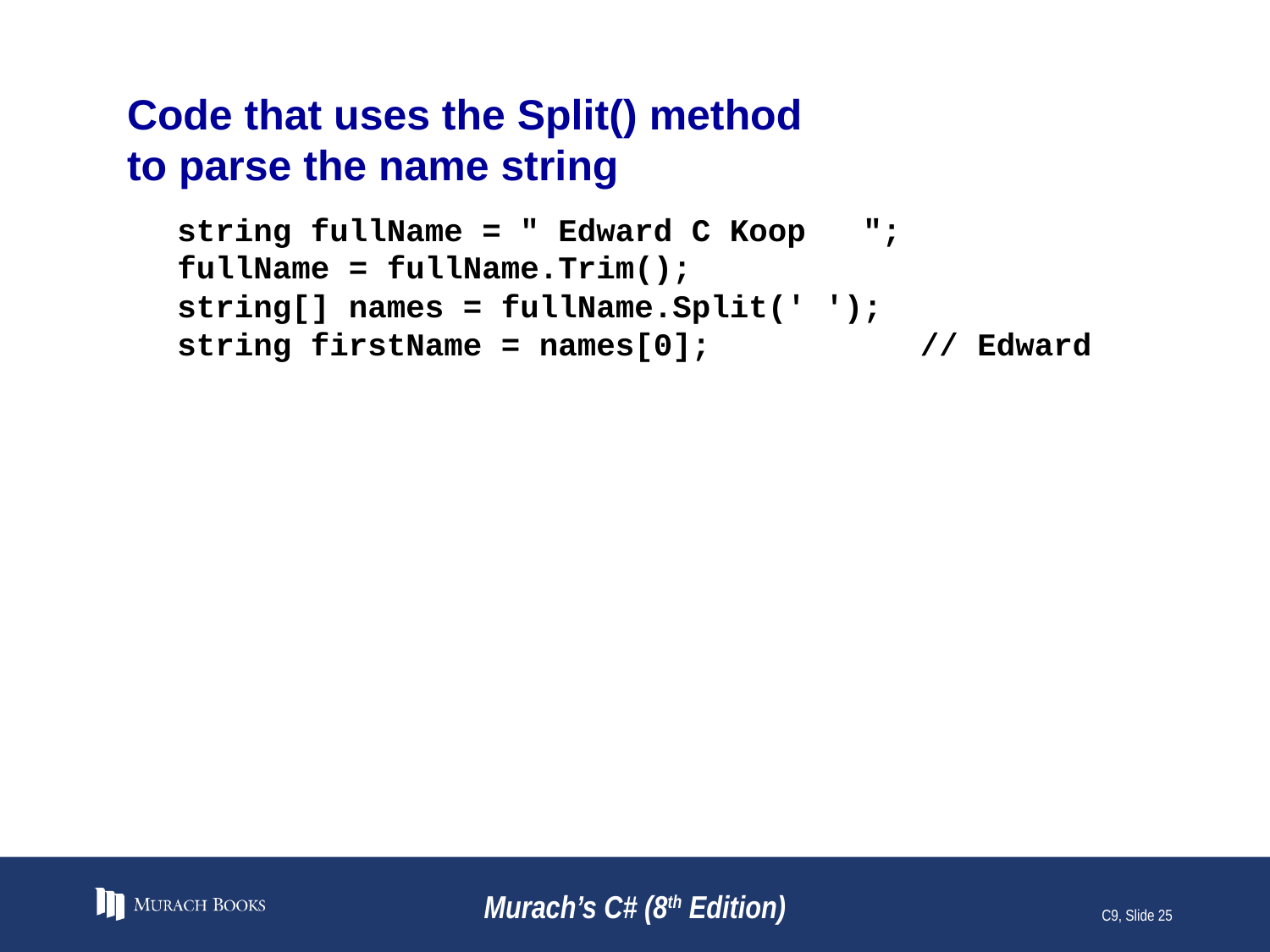

# Code that uses the Split() method to parse the name string
string fullName = " Edward C Koop   ";
fullName = fullName.Trim();
string[] names = fullName.Split(' ');
string firstName = names[0];           // Edward

Murach’s C# (8th Edition)

C9, Slide 25